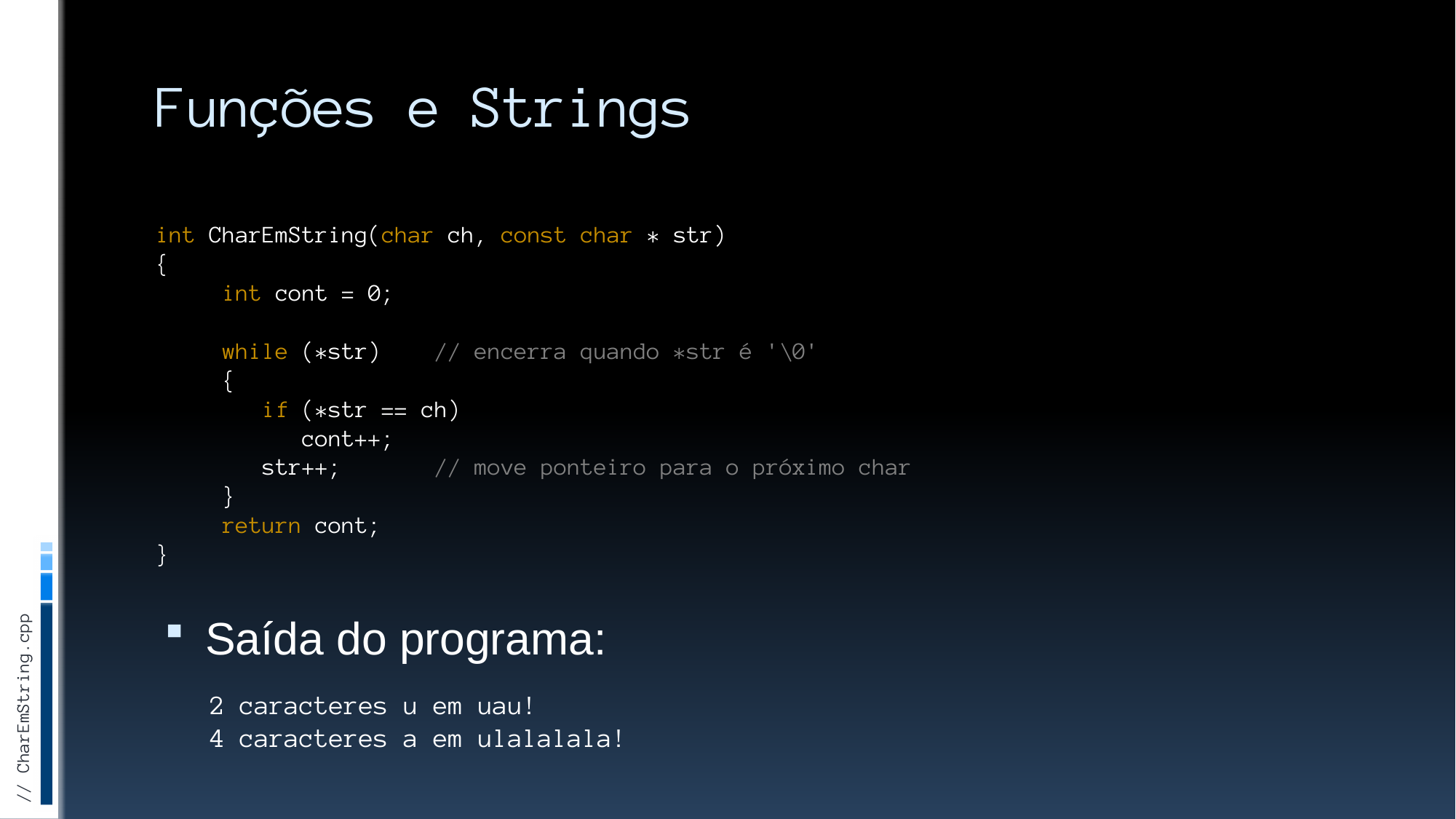

# Funções e Strings

Saída do programa:
int CharEmString(char ch, const char * str)
{
     int cont = 0;

     while (*str)    // encerra quando *str é '\0'
     {
        if (*str == ch)
           cont++;
        str++;       // move ponteiro para o próximo char
     }
     return cont;
}
2 caracteres u em uau!
4 caracteres a em ulalalala!
// CharEmString.cpp